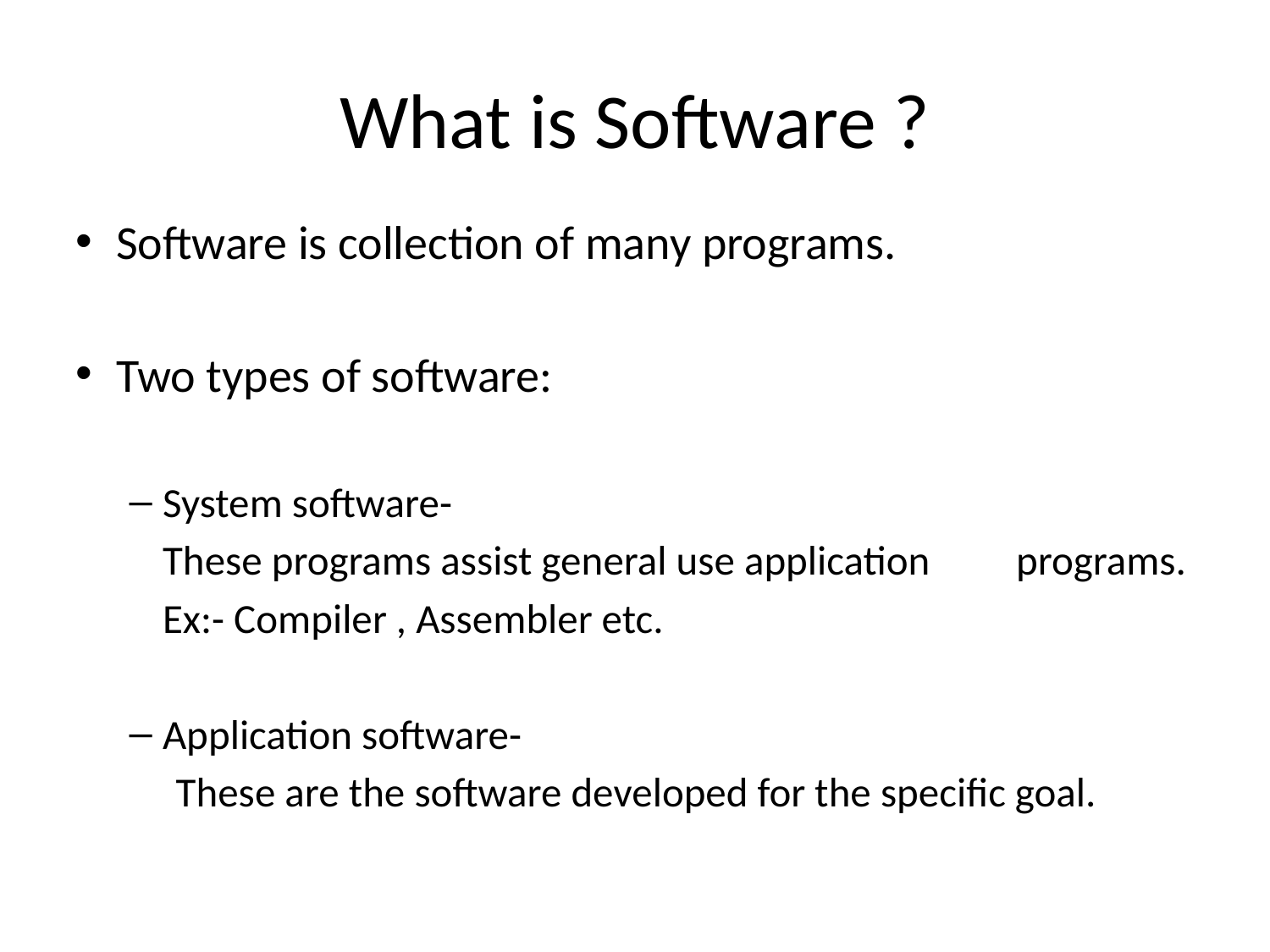

What is Software ?
Software is collection of many programs.

Two types of software:

System software-
		These programs assist general use application 	programs.
		Ex:- Compiler , Assembler etc.

Application software-
     These are the software developed for the specific goal.